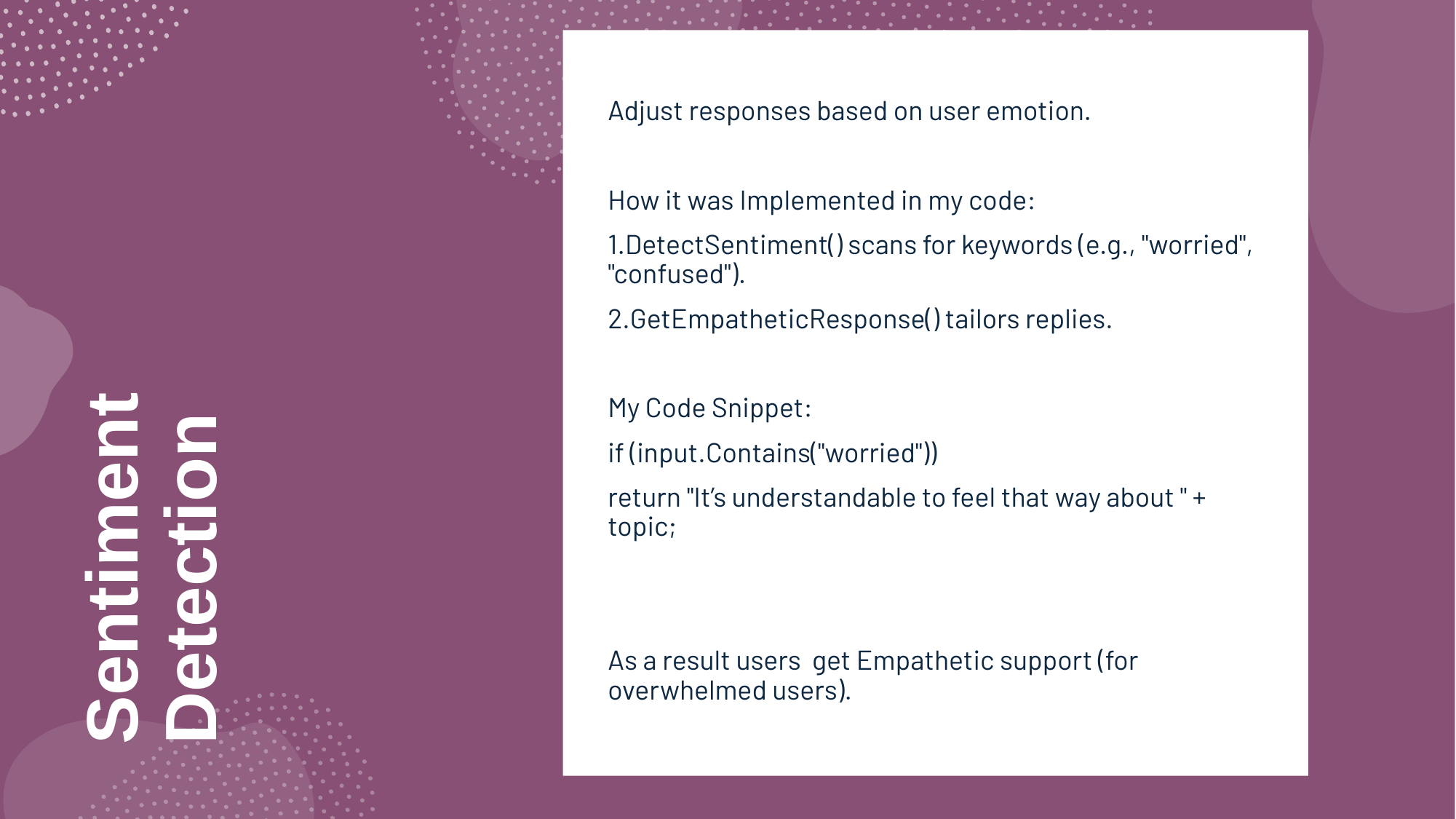

Adjust responses based on user emotion.

How it was Implemented in my code:
1.DetectSentiment() scans for keywords (e.g., "worried", "confused").
2.GetEmpatheticResponse() tailors replies.

My Code Snippet:
if (input.Contains("worried"))
return "It’s understandable to feel that way about " + topic;

As a result users  get Empathetic support (for overwhelmed users).
# Sentiment Detection